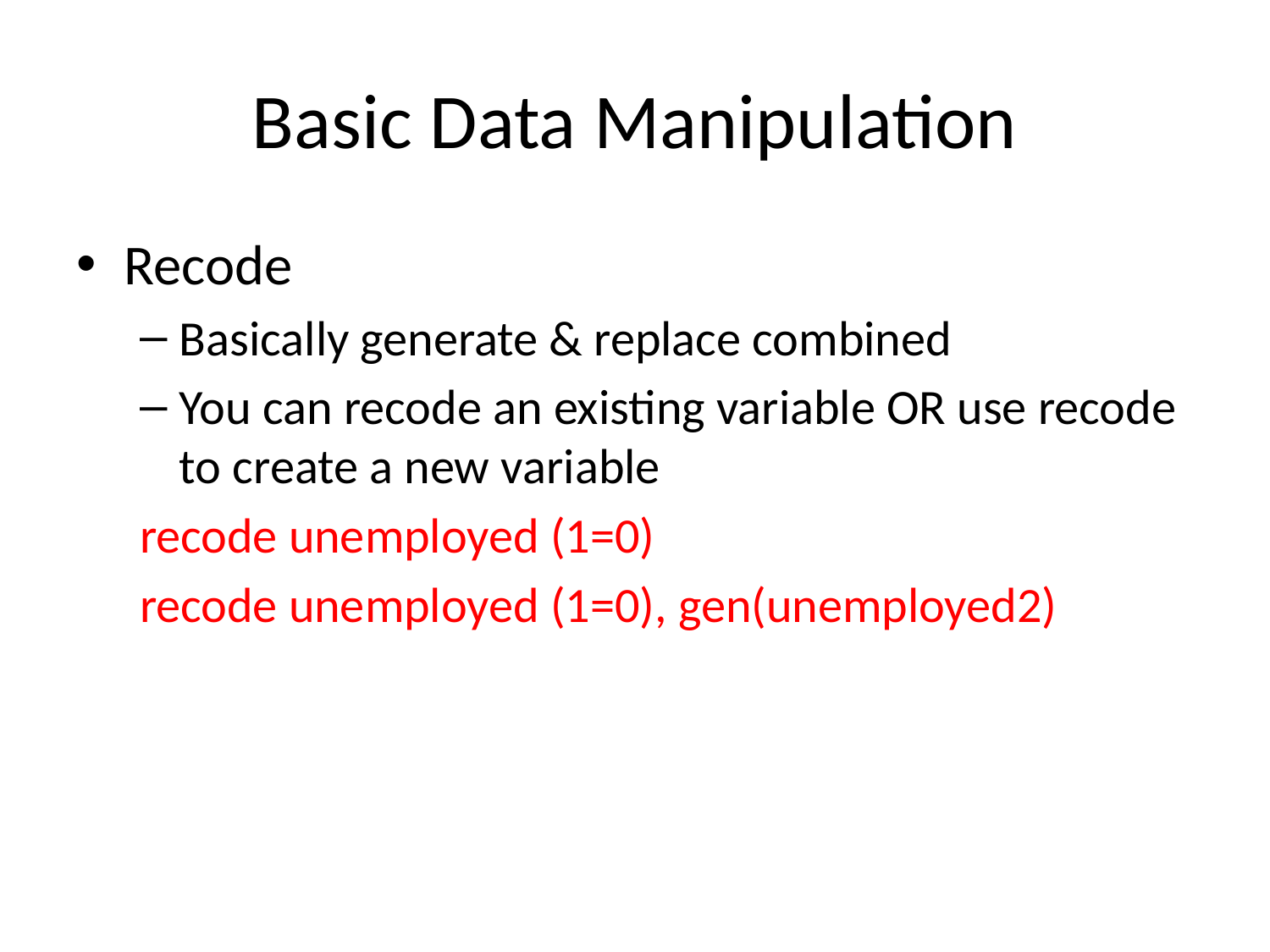

# Basic Data Manipulation
Recode
Basically generate & replace combined
You can recode an existing variable OR use recode to create a new variable
recode unemployed (1=0)
recode unemployed (1=0), gen(unemployed2)